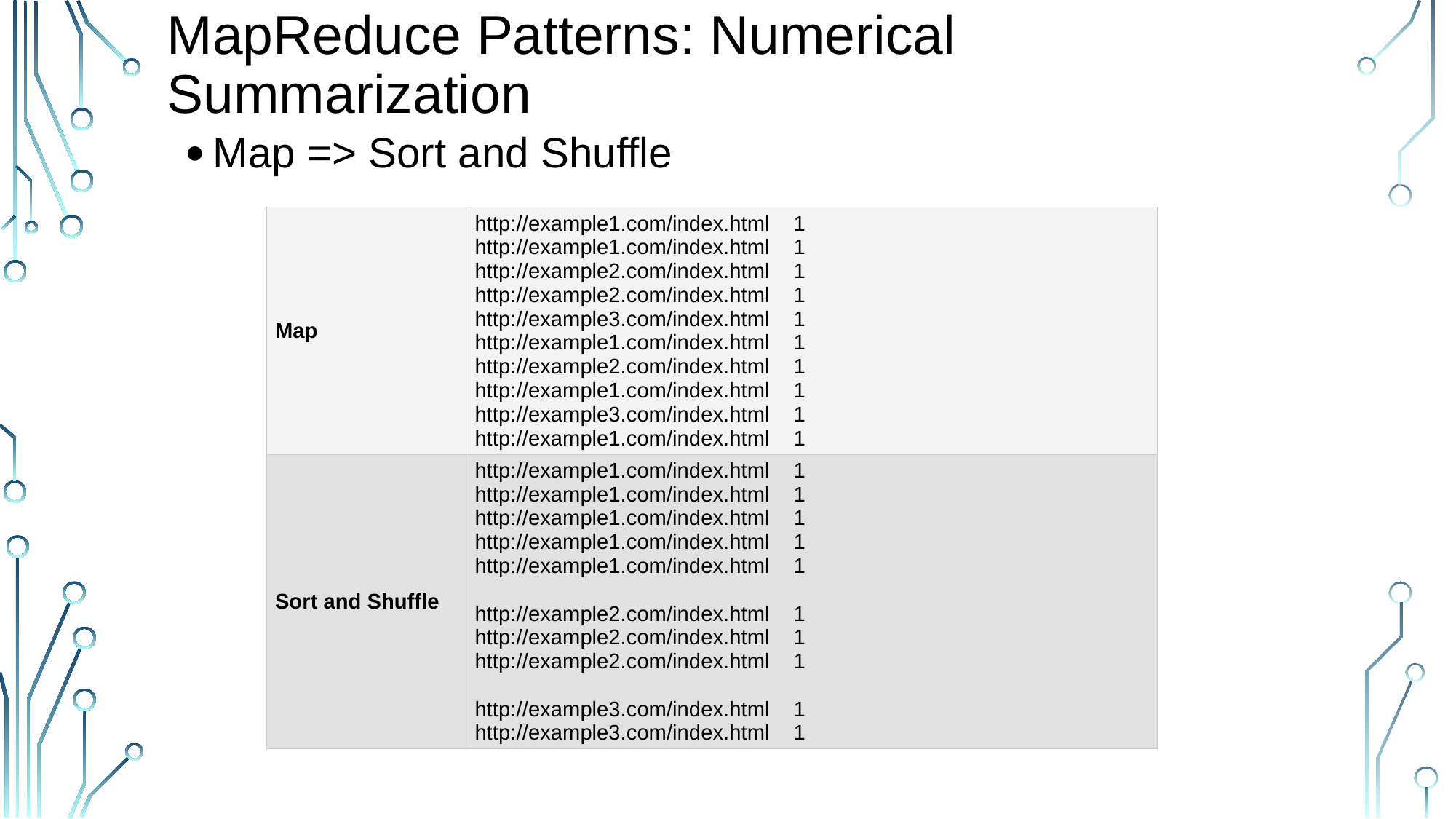

# MapReduce Patterns: Numerical Summarization
Map => Sort and Shuffle
| Map | http://example1.com/index.html 1 http://example1.com/index.html 1 http://example2.com/index.html 1 http://example2.com/index.html 1 http://example3.com/index.html 1 http://example1.com/index.html 1 http://example2.com/index.html 1 http://example1.com/index.html 1 http://example3.com/index.html 1 http://example1.com/index.html 1 |
| --- | --- |
| Sort and Shuffle | http://example1.com/index.html 1 http://example1.com/index.html 1 http://example1.com/index.html 1 http://example1.com/index.html 1 http://example1.com/index.html 1 http://example2.com/index.html 1 http://example2.com/index.html 1 http://example2.com/index.html 1 http://example3.com/index.html 1 http://example3.com/index.html 1 |